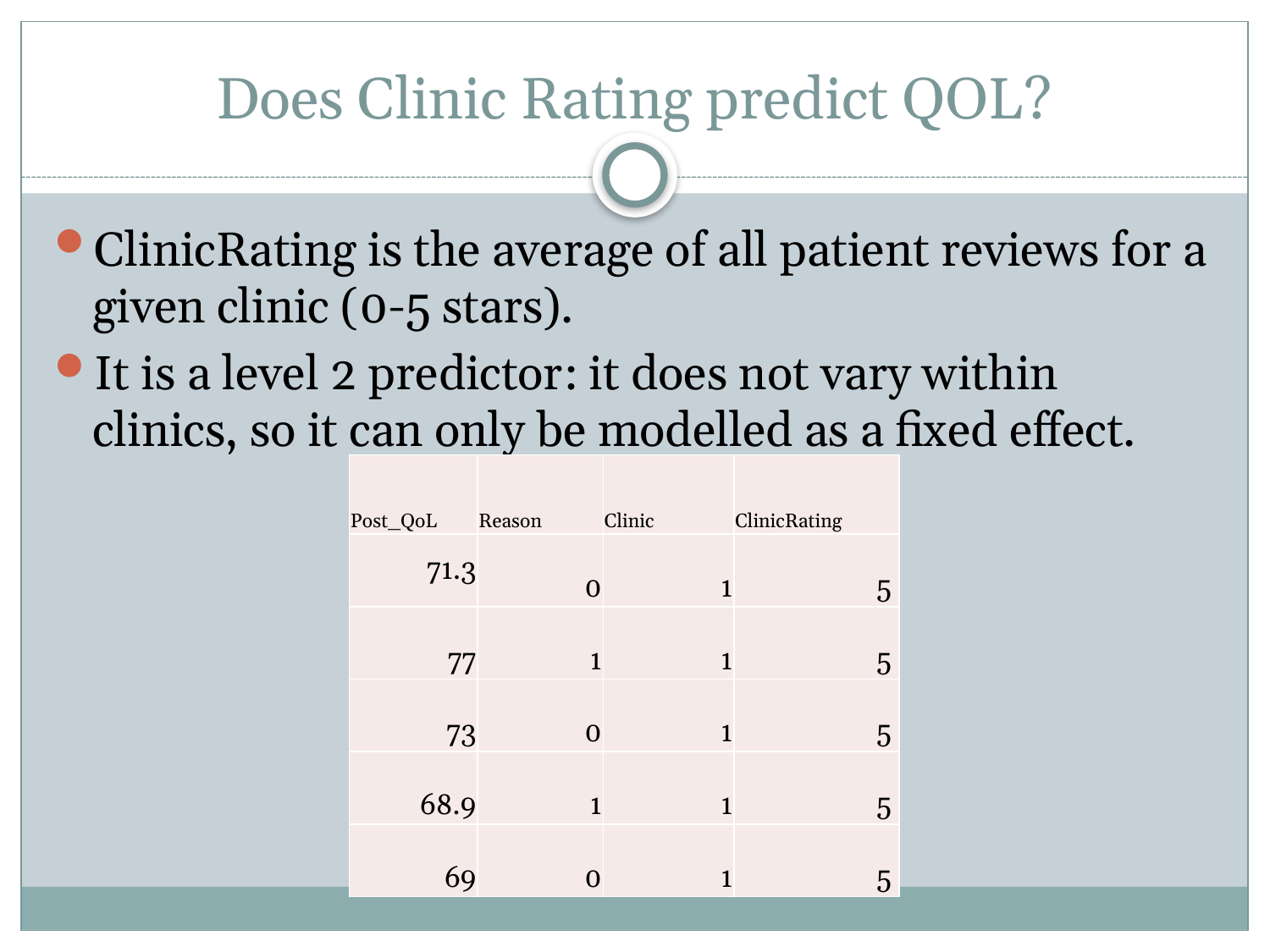

# Does Clinic Rating predict QOL?
ClinicRating is the average of all patient reviews for a given clinic (0-5 stars).
It is a level 2 predictor: it does not vary within clinics, so it can only be modelled as a fixed effect.

| Post\_QoL | Reason | Clinic | ClinicRating |
| --- | --- | --- | --- |
| 71.3 | 0 | 1 | 5 |
| 77 | 1 | 1 | 5 |
| 73 | 0 | 1 | 5 |
| 68.9 | 1 | 1 | 5 |
| 69 | 0 | 1 | 5 |